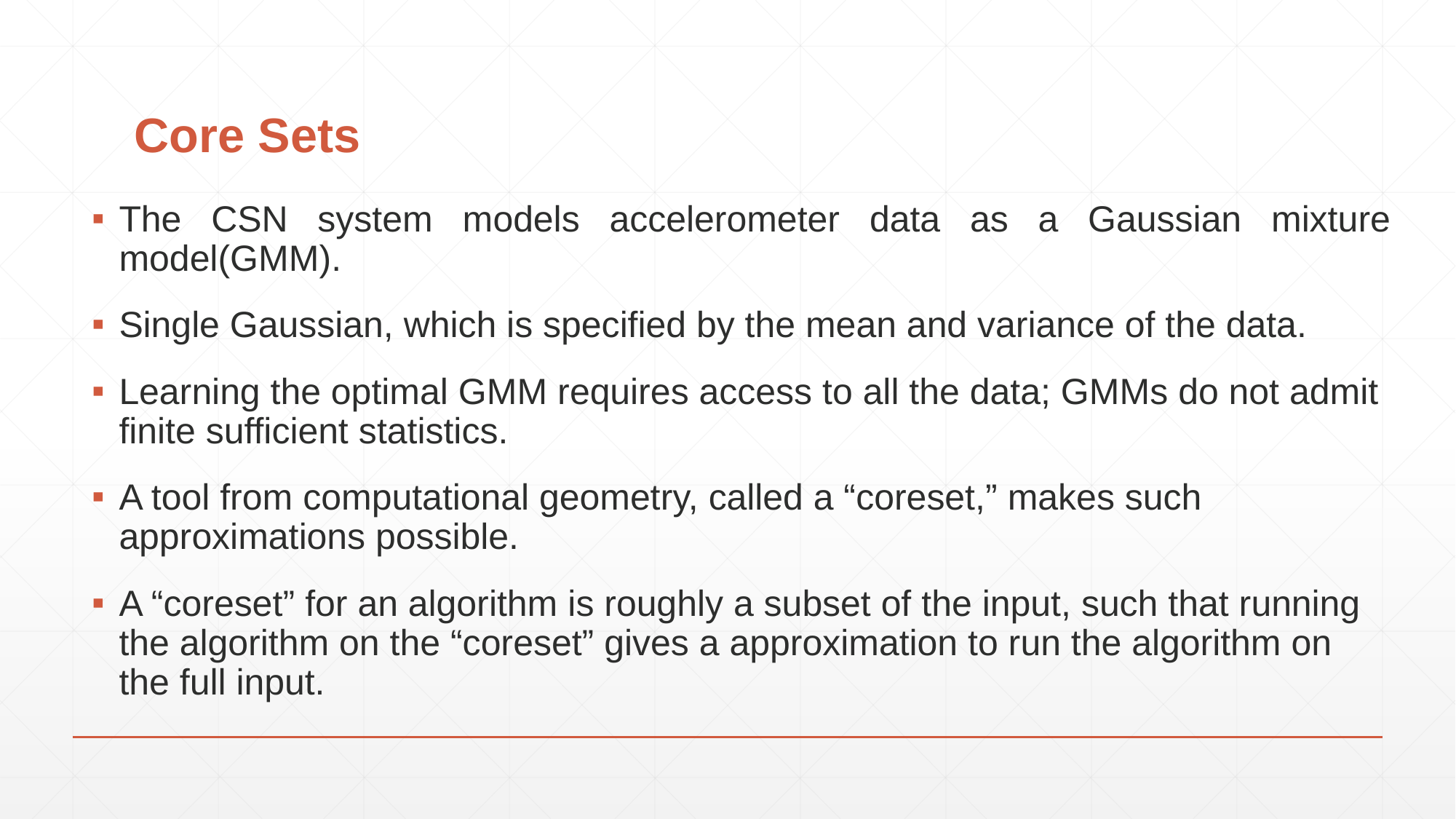

# Core Sets
The CSN system models accelerometer data as a Gaussian mixture model(GMM).
Single Gaussian, which is specified by the mean and variance of the data.
Learning the optimal GMM requires access to all the data; GMMs do not admit finite sufficient statistics.
A tool from computational geometry, called a “coreset,” makes such approximations possible.
A “coreset” for an algorithm is roughly a subset of the input, such that running the algorithm on the “coreset” gives a approximation to run the algorithm on the full input.